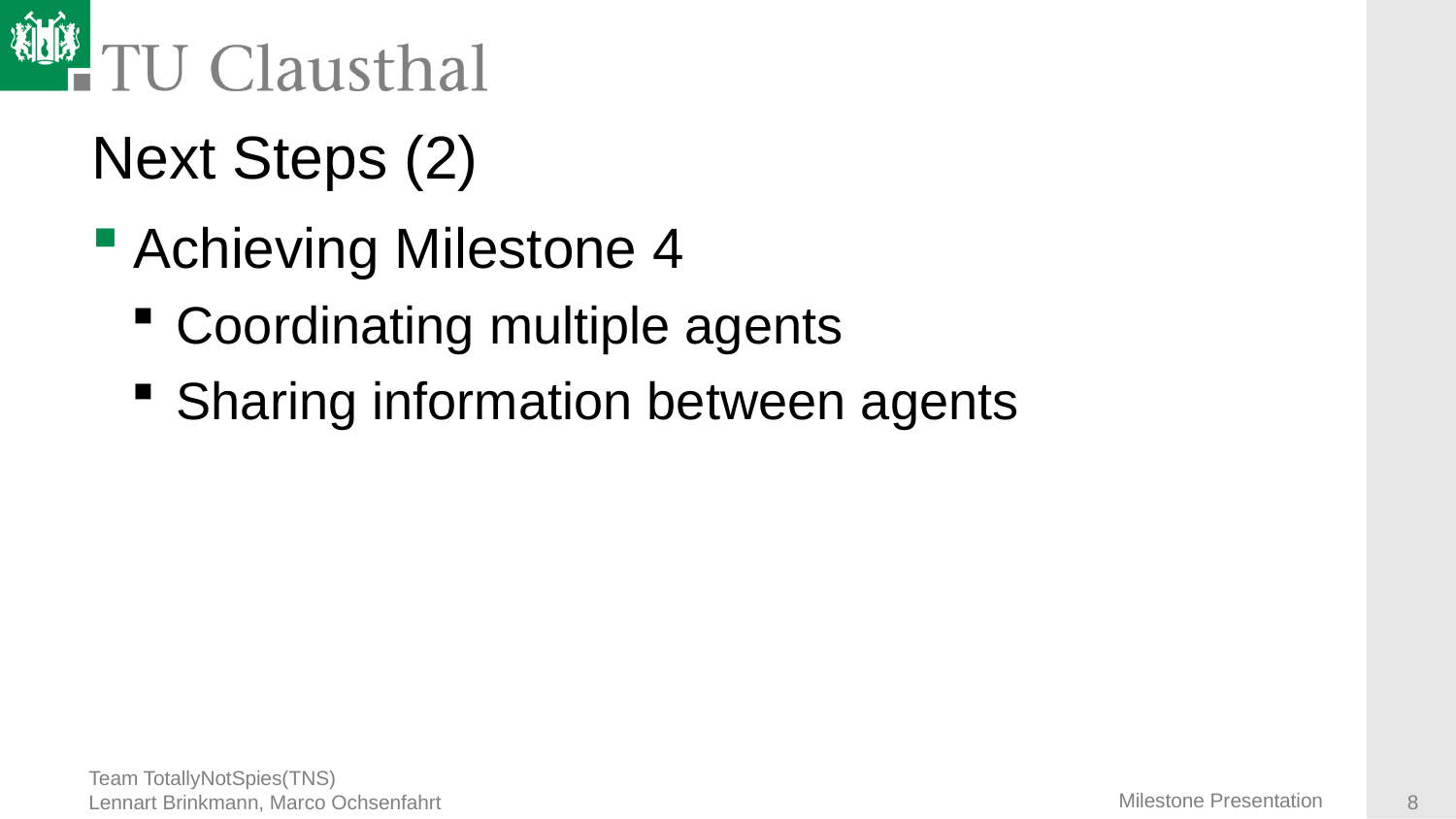

# Next Steps (2)
Achieving Milestone 4
Coordinating multiple agents
Sharing information between agents